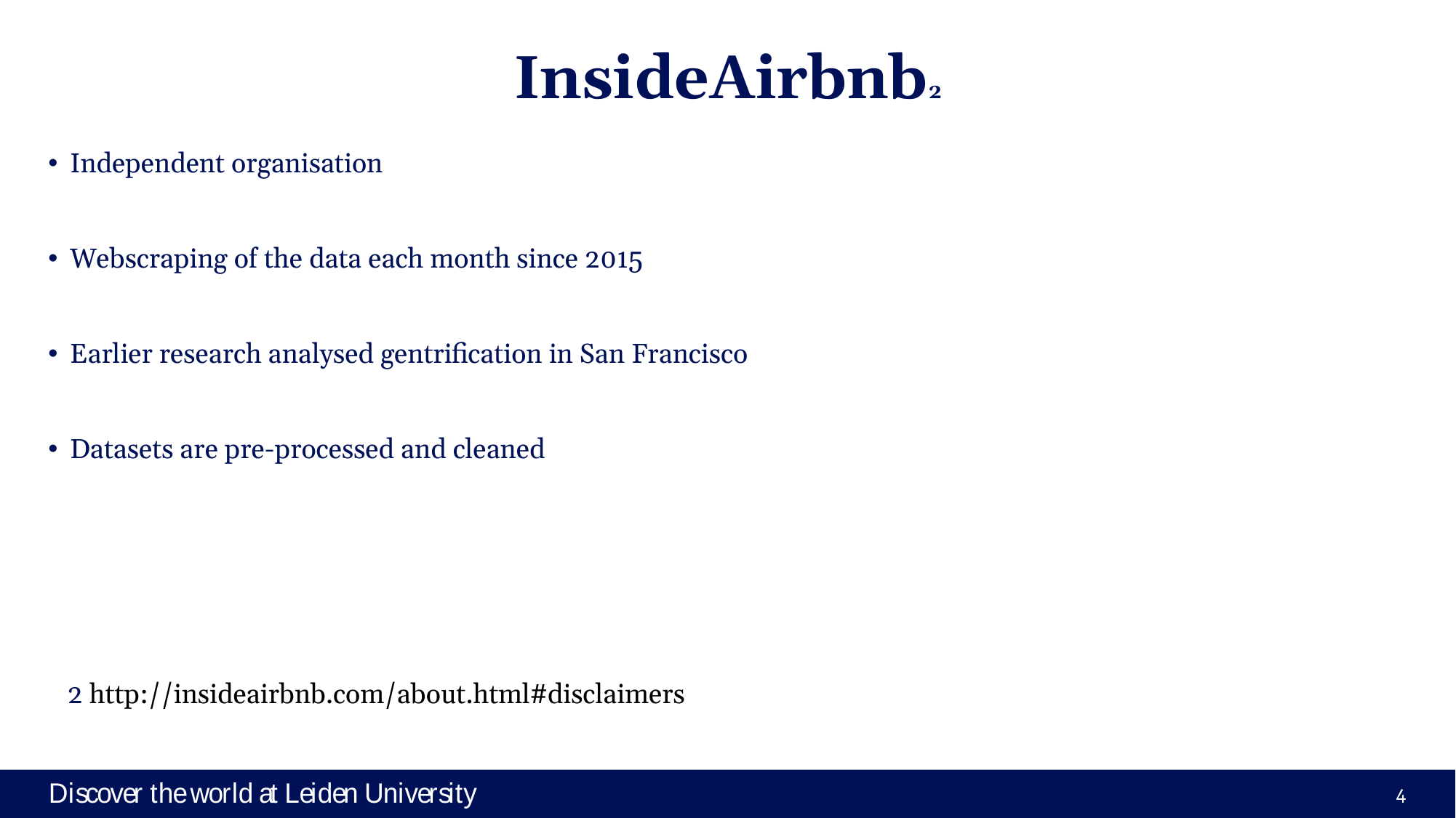

# InsideAirbnb2
Independent organisation

Webscraping of the data each month since 2015

Earlier research analysed gentrification in San Francisco

Datasets are pre-processed and cleaned
 2 http://insideairbnb.com/about.html#disclaimers
4